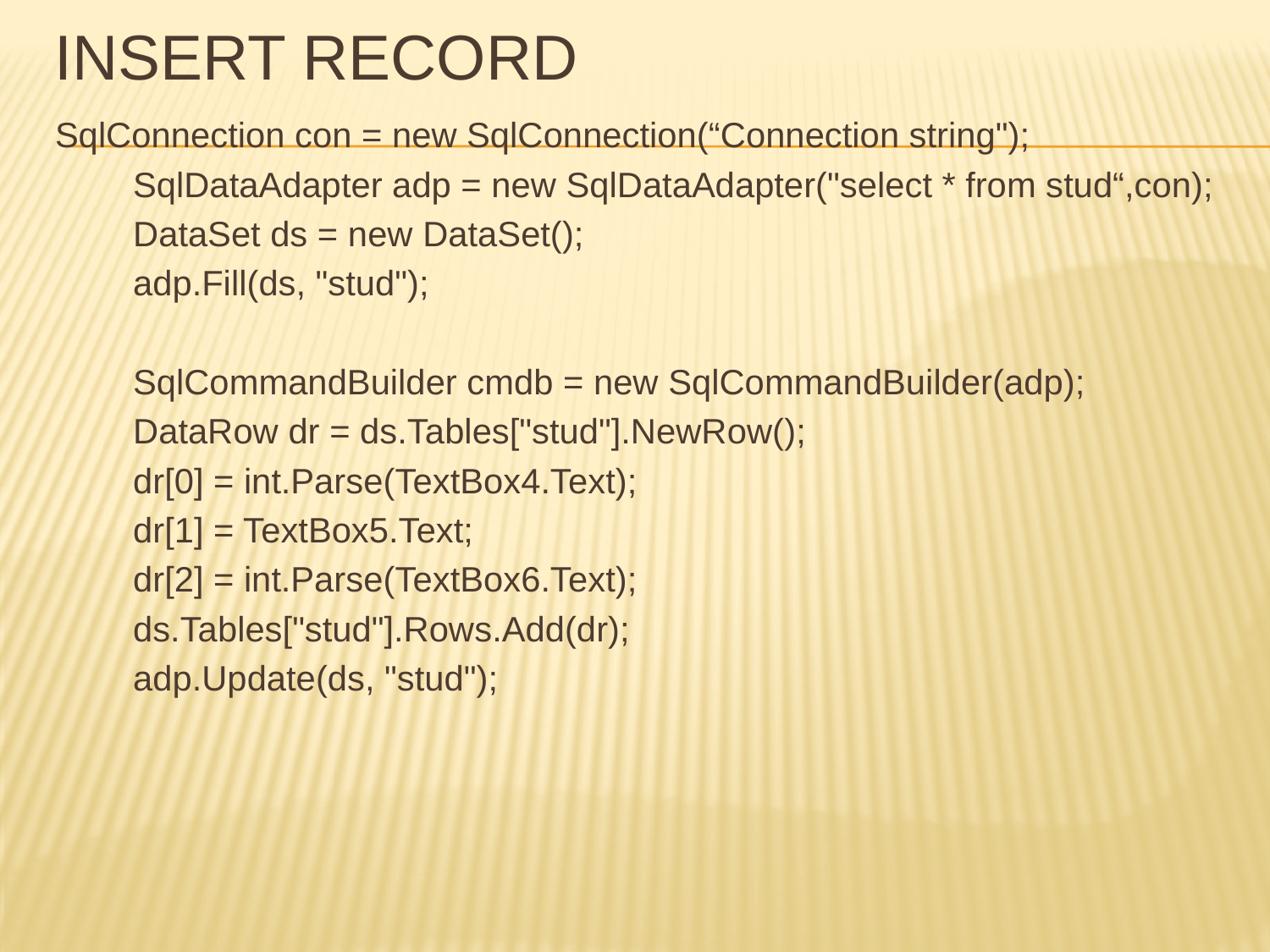

# Insert record
SqlConnection con = new SqlConnection(“Connection string");
        SqlDataAdapter adp = new SqlDataAdapter("select * from stud“,con);
        DataSet ds = new DataSet();
        adp.Fill(ds, "stud");

        SqlCommandBuilder cmdb = new SqlCommandBuilder(adp);
        DataRow dr = ds.Tables["stud"].NewRow();
        dr[0] = int.Parse(TextBox4.Text);
        dr[1] = TextBox5.Text;
        dr[2] = int.Parse(TextBox6.Text);
        ds.Tables["stud"].Rows.Add(dr);
        adp.Update(ds, "stud");